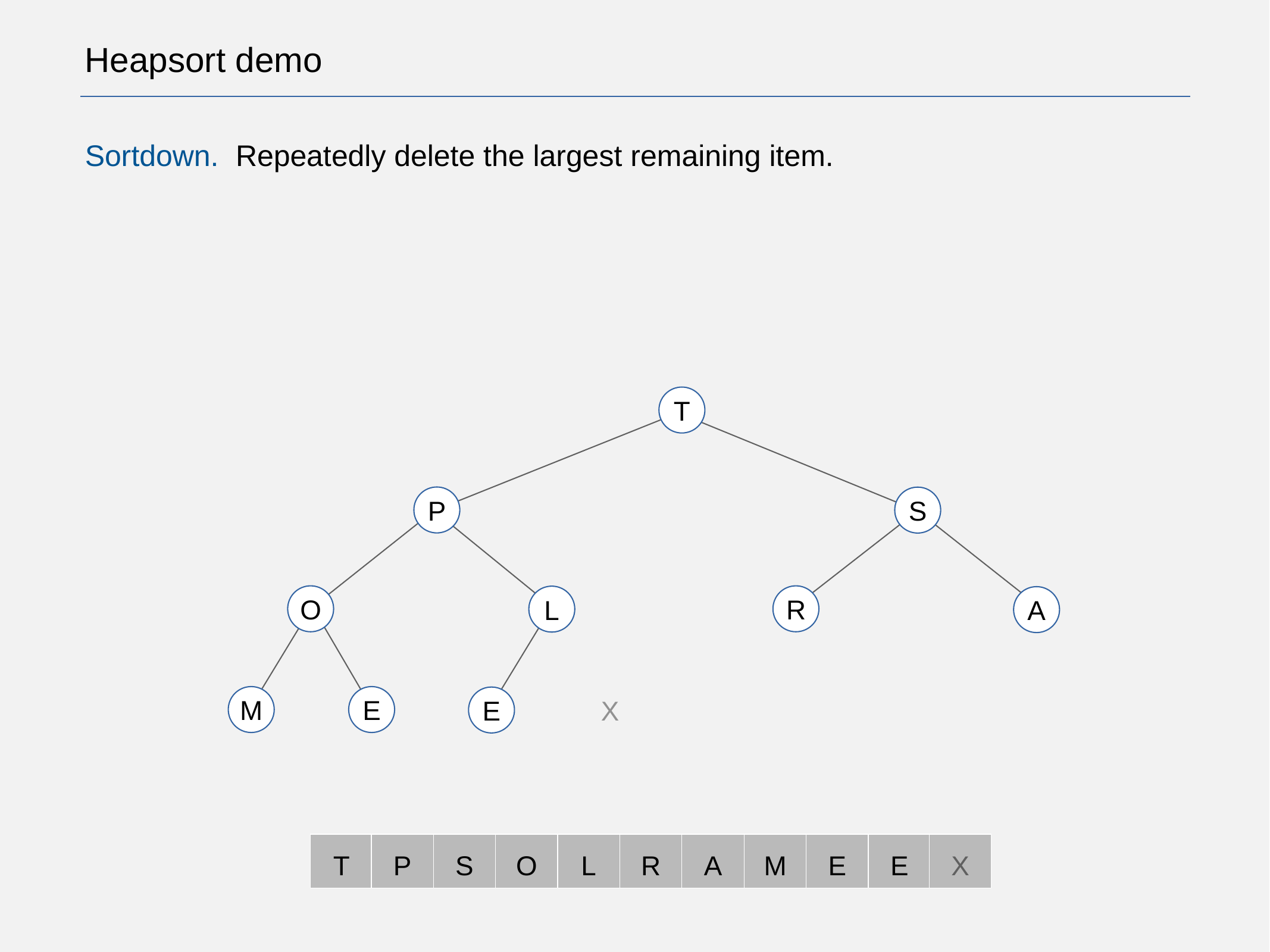

# Heapsort demo
Sortdown.  Repeatedly delete the largest remaining item.
T

P
S

O
R
L
A

M
E
E
X
T
P
S
O
L
R
A
M
E
E
X